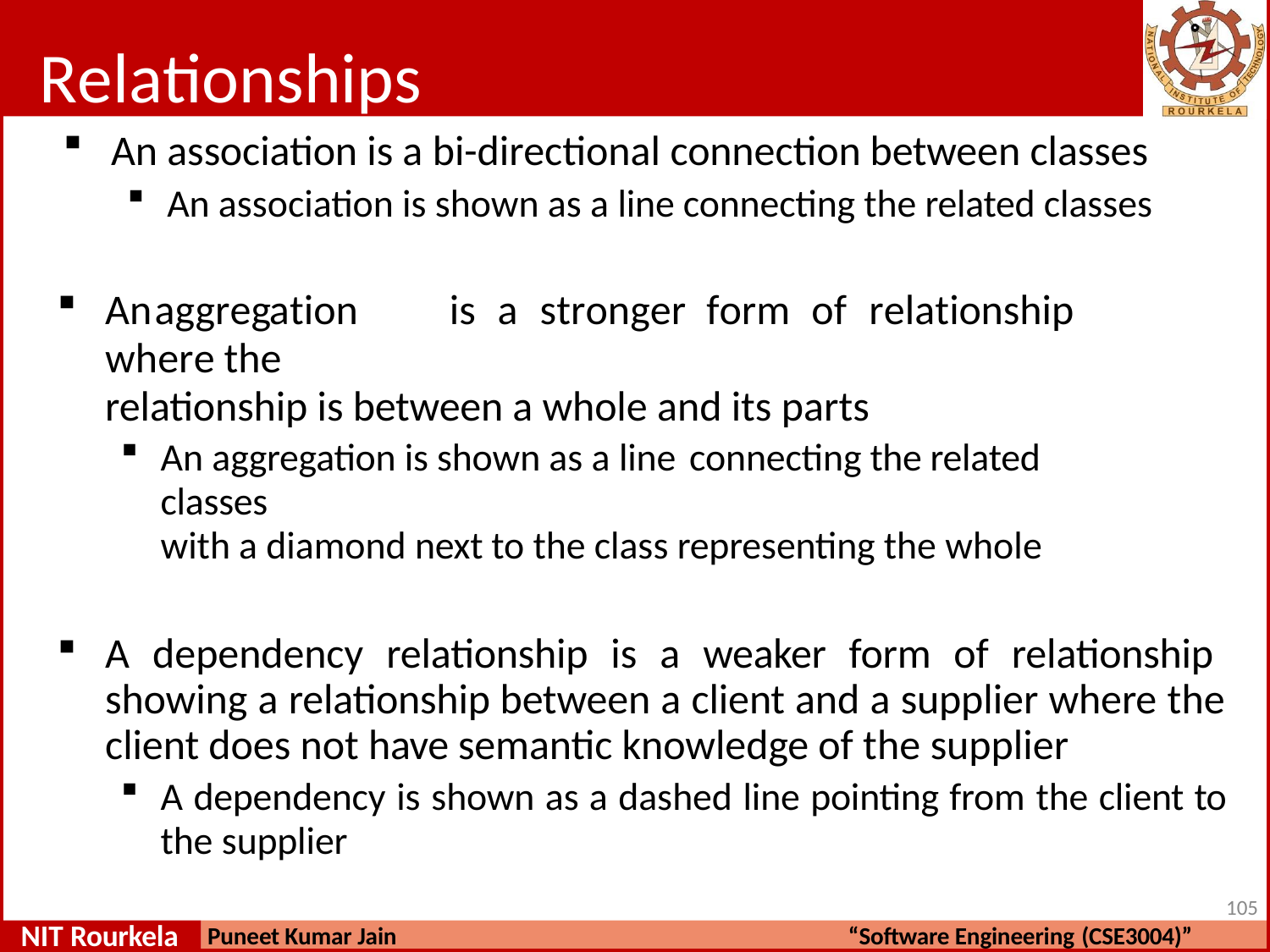

# Relationships
An association is a bi-directional connection between classes
An association is shown as a line connecting the related classes

An	aggregation	is	a	stronger	form	of	relationship	where	the
relationship is between a whole and its parts
An aggregation is shown as a line connecting the related classes
with a diamond next to the class representing the whole

A dependency relationship is a weaker form of relationship  showing a relationship between a client and a supplier where the  client does not have semantic knowledge of the supplier
A dependency is shown as a dashed line pointing from the client to
the supplier
105
NIT Rourkela
Puneet Kumar Jain
“Software Engineering (CSE3004)”